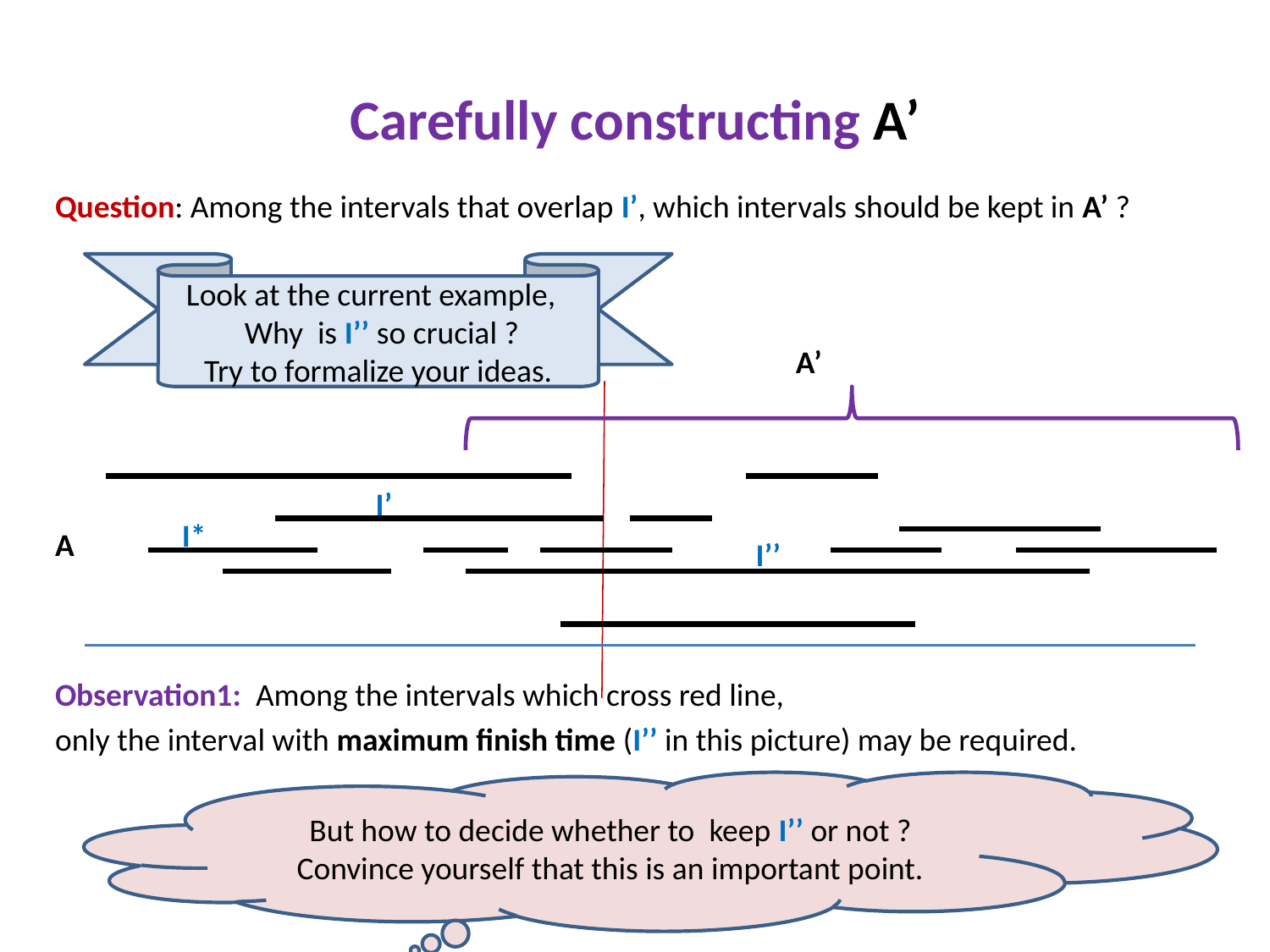

# Carefully constructing A’
Question: Among the intervals that overlap I’, which intervals should be kept in A’ ?

Observation1:  Among the intervals which cross red line,
only the interval with maximum finish time (I’’ in this picture) may be required.

Look at the current example,
 Why  is I’’ so crucial ?
Try to formalize your ideas.

A’
I’
A
I*
I’’
But how to decide whether to  keep I’’ or not ?
Convince yourself that this is an important point.